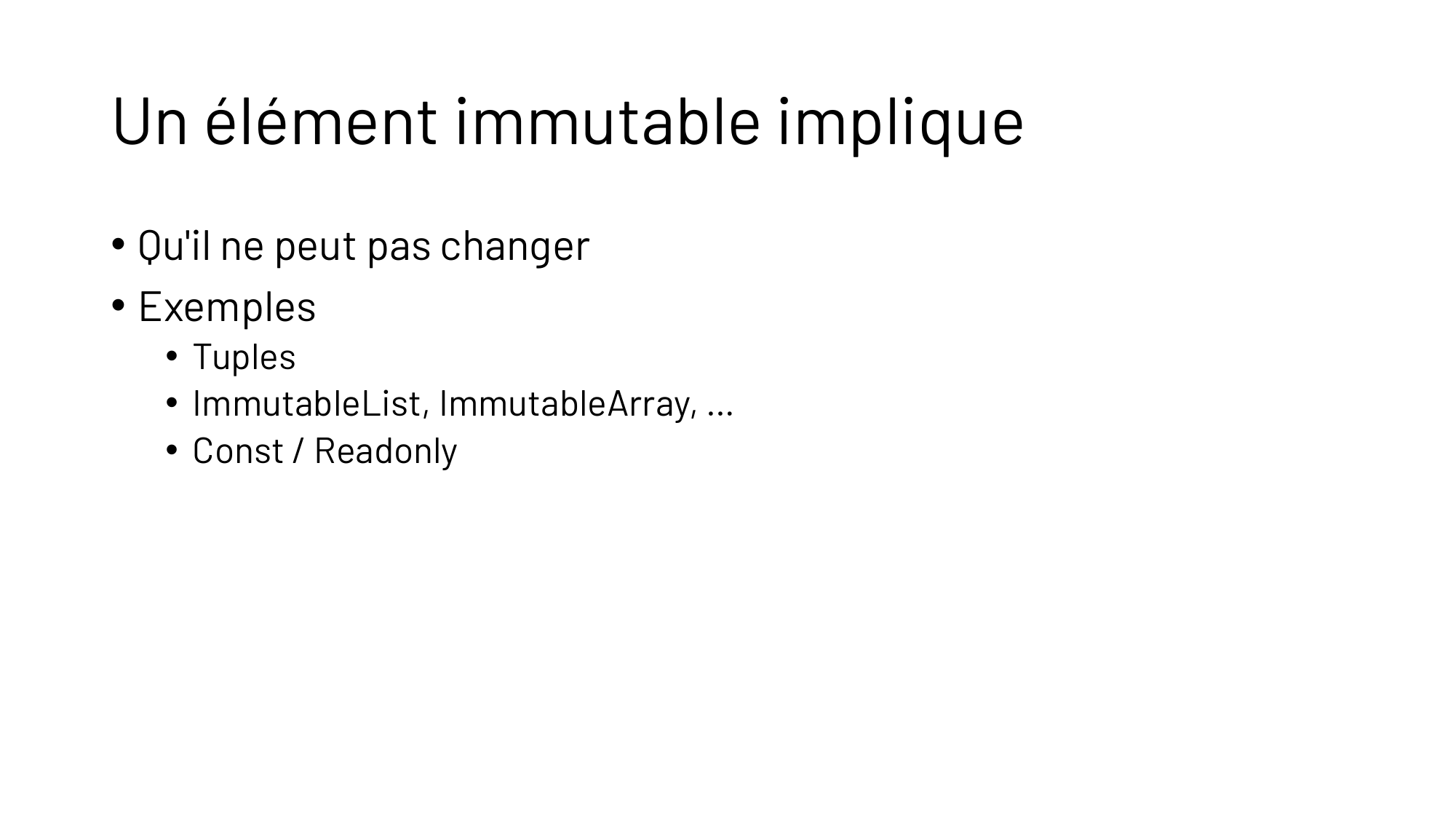

# Un élément immutable implique
Qu'il ne peut pas changer
Exemples
Tuples
ImmutableList, ImmutableArray, …
Const / Readonly